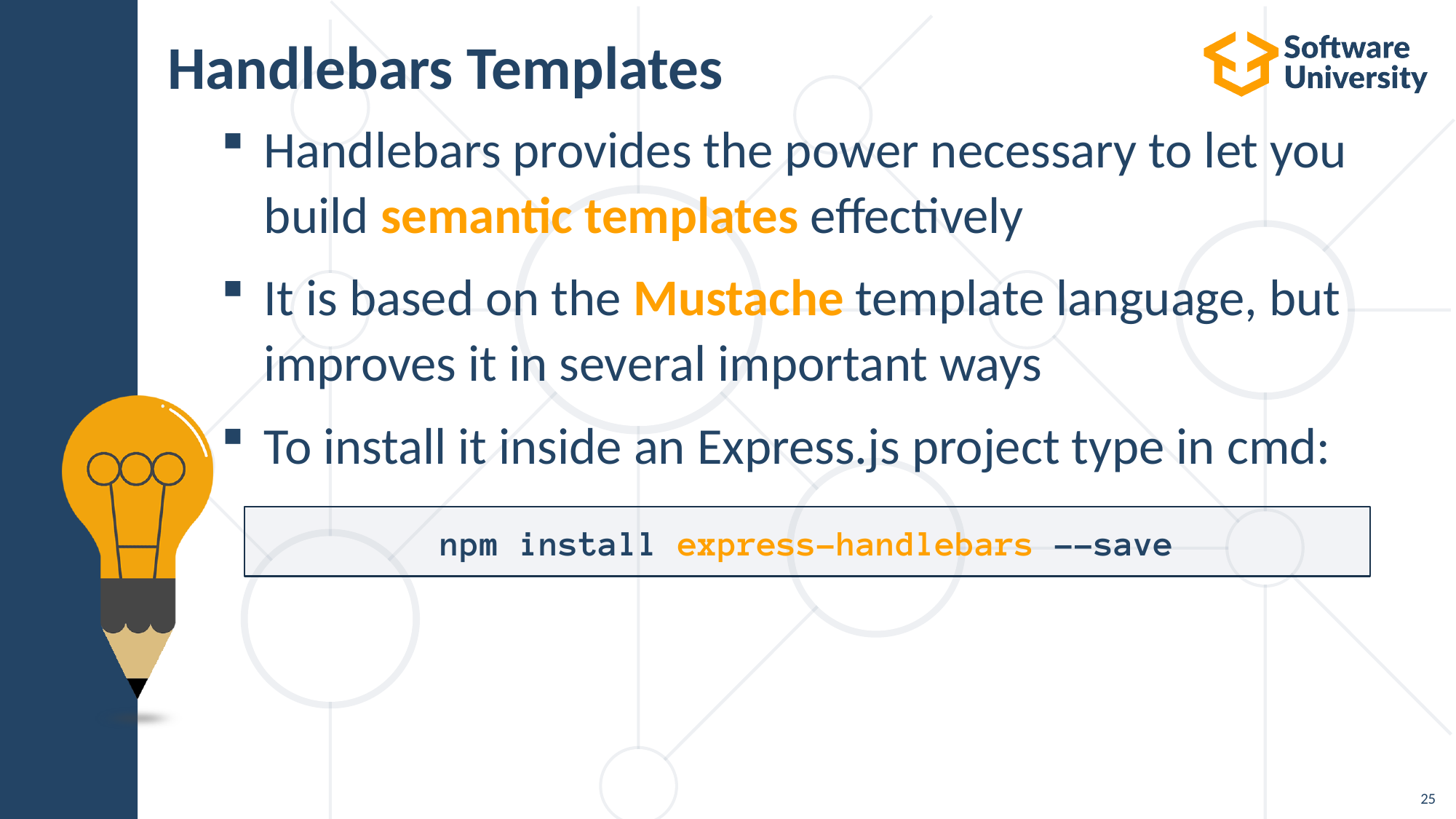

# Handlebars Templates
Handlebars provides the power necessary to let you build semantic templates effectively
It is based on the Mustache template language, but
improves it in several important ways
To install it inside an Express.js project type in cmd:
npm install express-handlebars --save
25